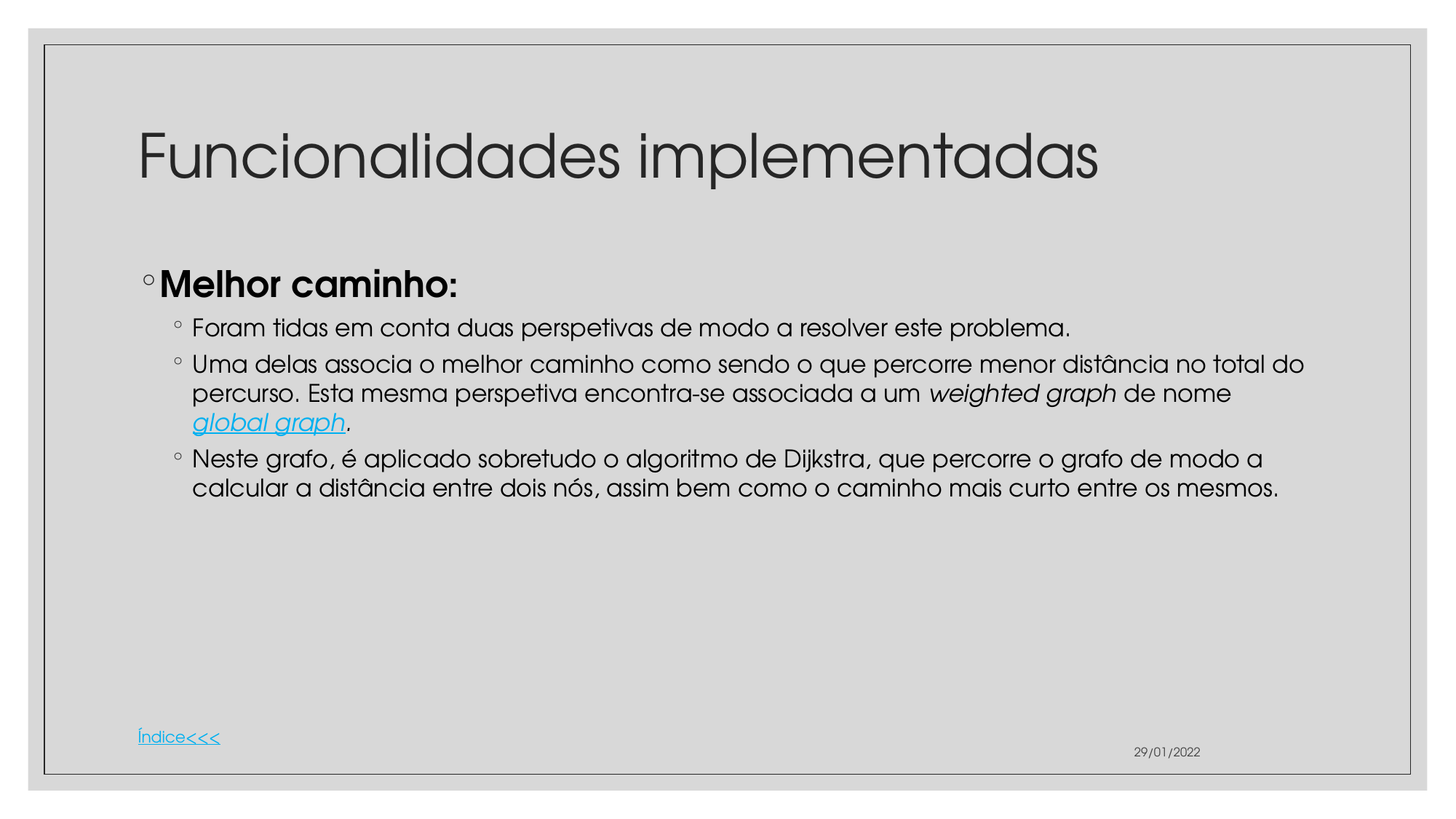

# Funcionalidades implementadas
Melhor caminho:
Foram tidas em conta duas perspetivas de modo a resolver este problema.
Uma delas associa o melhor caminho como sendo o que percorre menor distância no total do percurso. Esta mesma perspetiva encontra-se associada a um weighted graph de nome global graph.
Neste grafo, é aplicado sobretudo o algoritmo de Dijkstra, que percorre o grafo de modo a calcular a distância entre dois nós, assim bem como o caminho mais curto entre os mesmos.

29/01/2022
Índice<<<